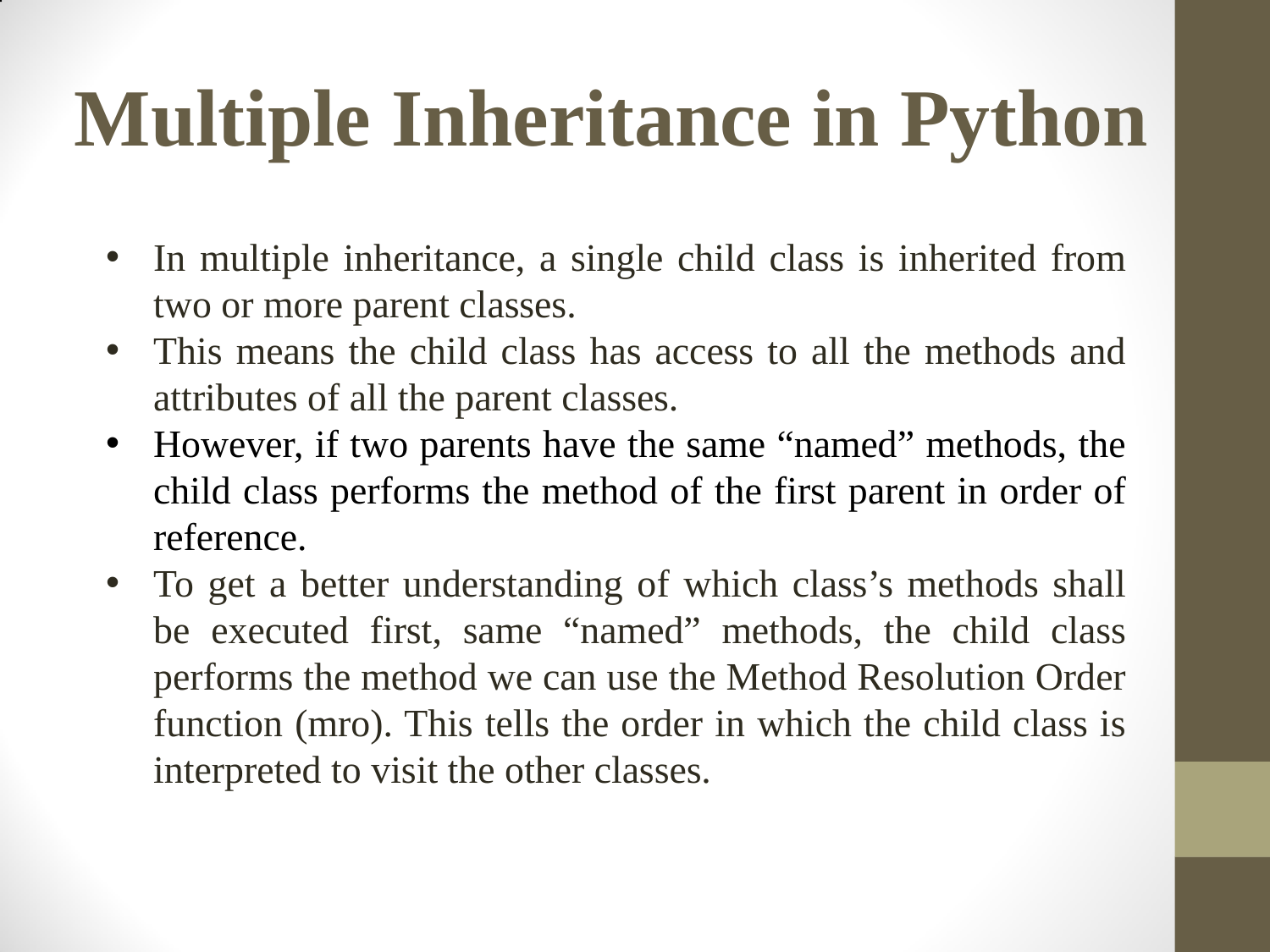

# Multiple Inheritance in Python
In multiple inheritance, a single child class is inherited from two or more parent classes.
This means the child class has access to all the methods and attributes of all the parent classes.
However, if two parents have the same “named” methods, the child class performs the method of the first parent in order of reference.
To get a better understanding of which class’s methods shall be executed first, same “named” methods, the child class performs the method we can use the Method Resolution Order function (mro). This tells the order in which the child class is interpreted to visit the other classes.